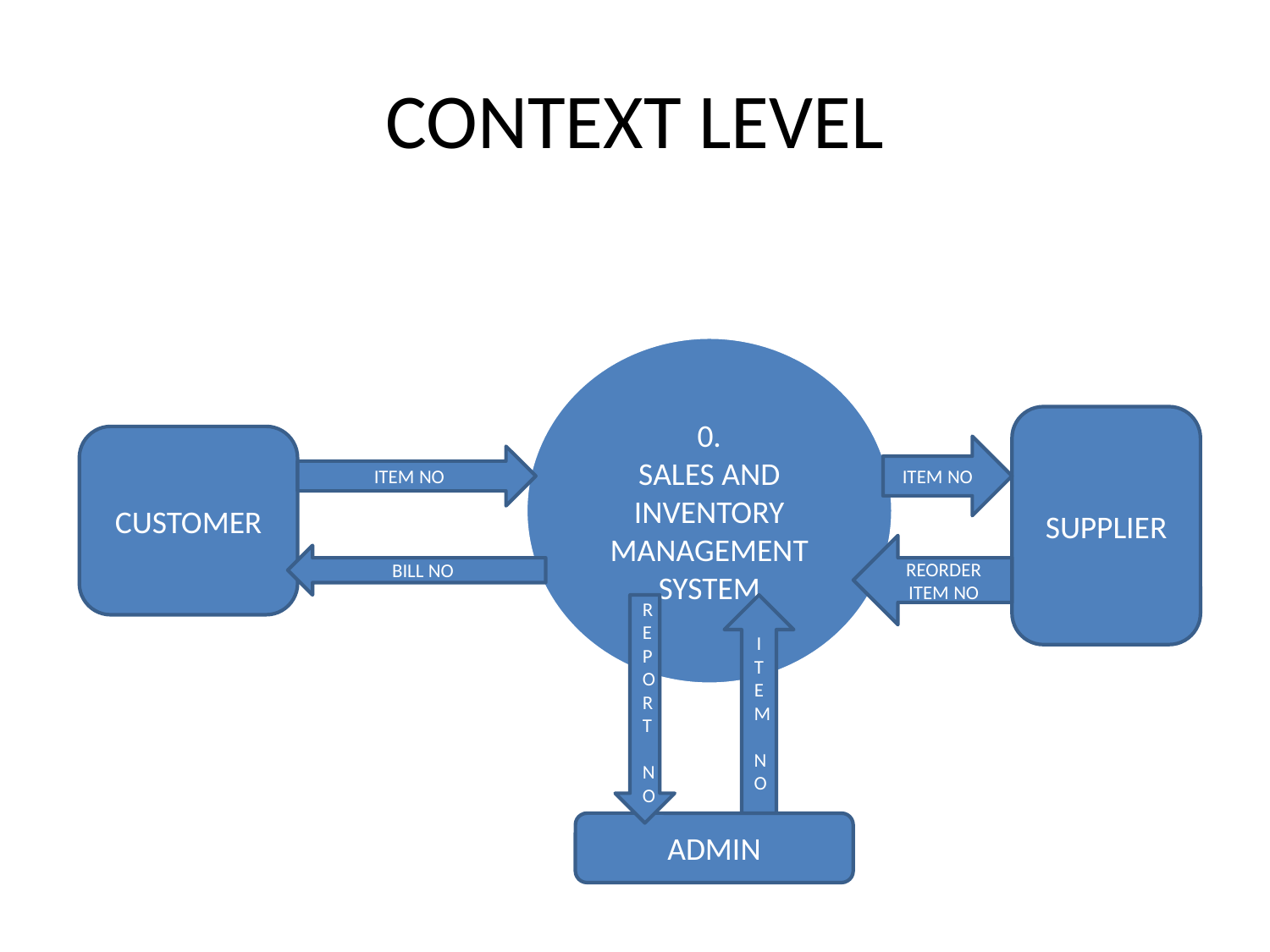

# CONTEXT LEVEL

0.
SALES AND INVENTORY MANAGEMENT SYSTEM
SUPPLIER
CUSTOMER
ITEM NO
ITEM NO
REORDER ITEM NO
BILL NO
REPORT NO
ITEM NO
ADMIN